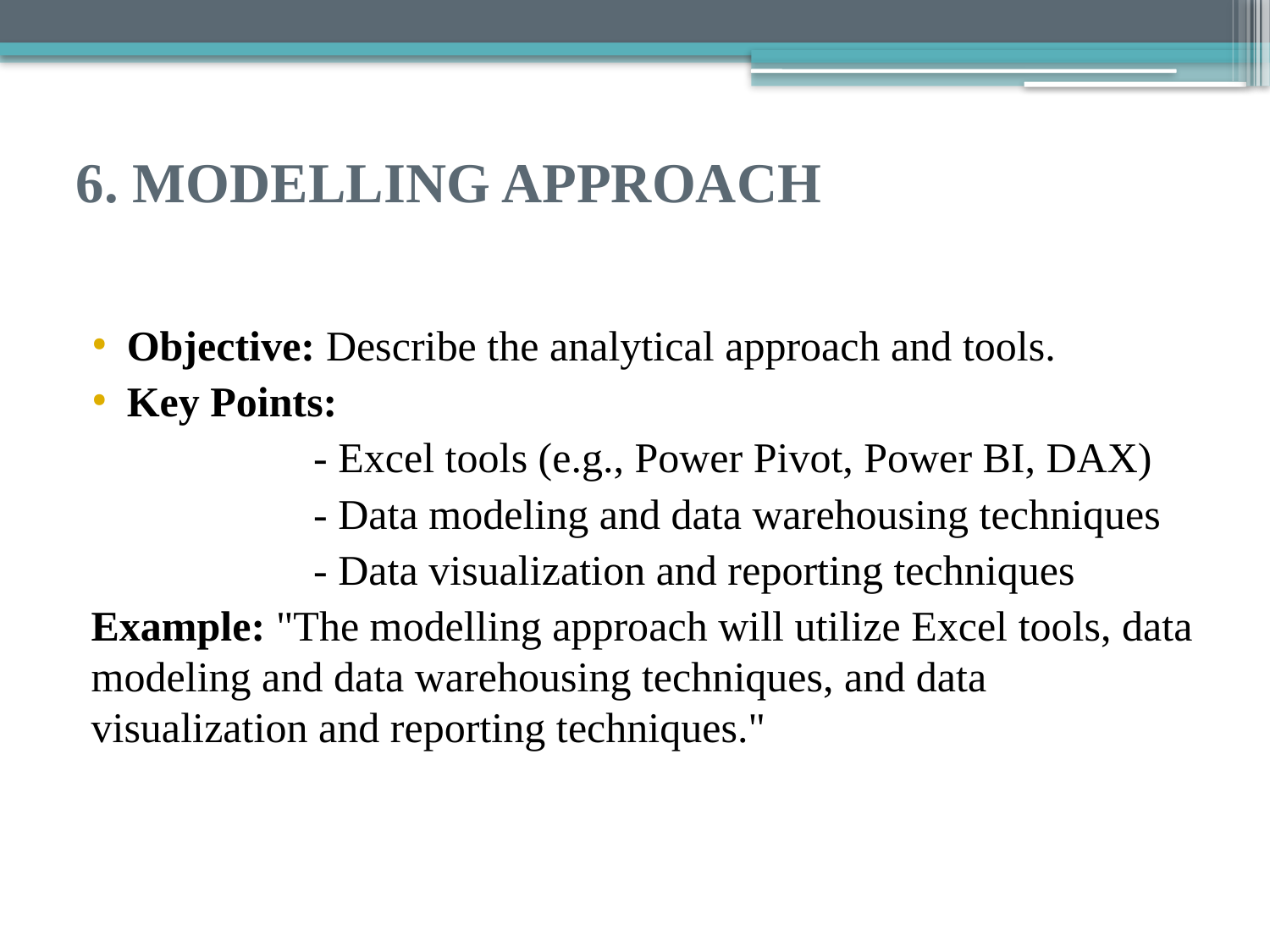

# 6. MODELLING APPROACH
Objective: Describe the analytical approach and tools.
Key Points:
                     - Excel tools (e.g., Power Pivot, Power BI, DAX)
                     - Data modeling and data warehousing techniques
                     - Data visualization and reporting techniques
Example: "The modelling approach will utilize Excel tools, data modeling and data warehousing techniques, and data visualization and reporting techniques."